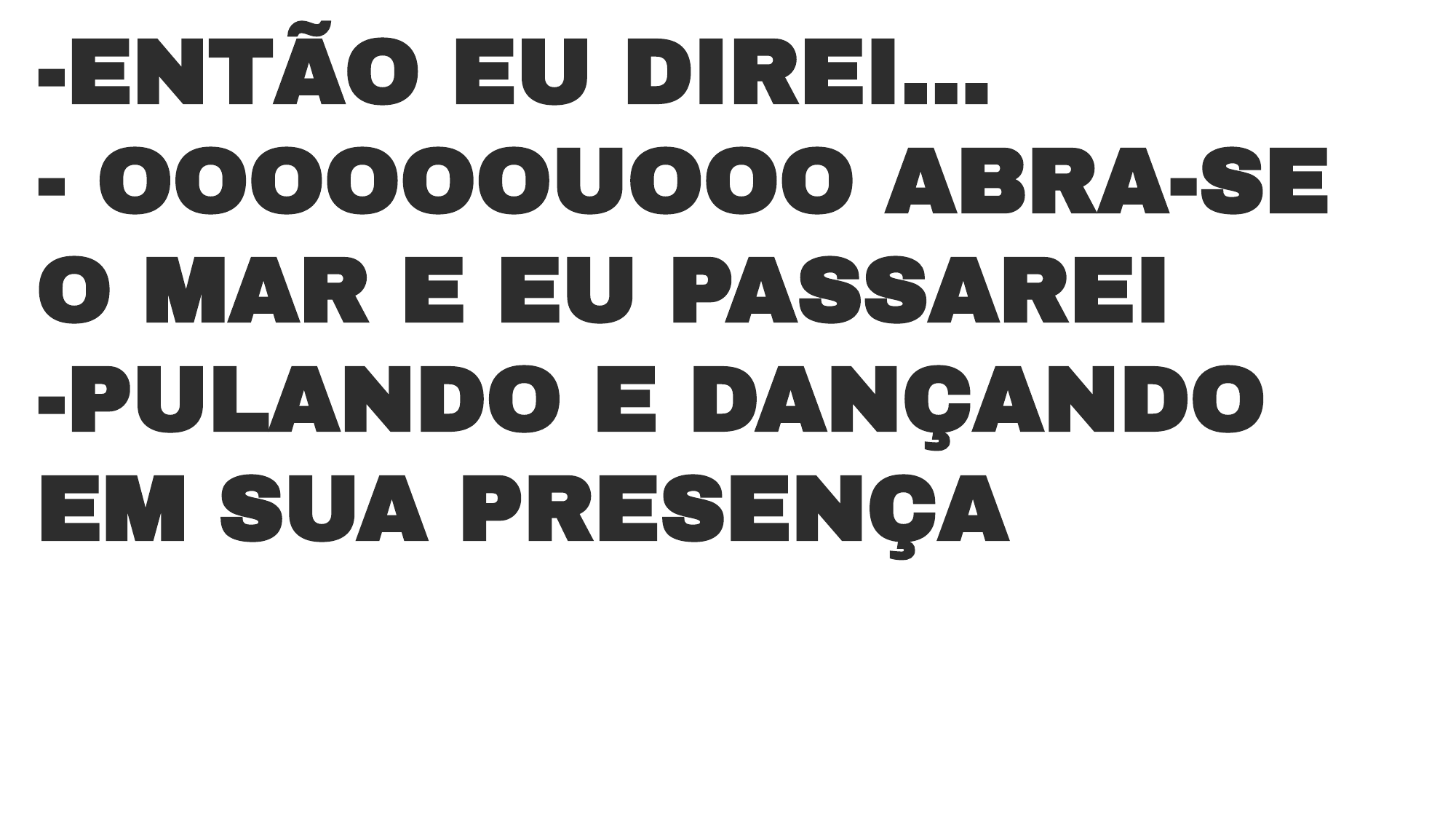

-ENTÃO EU DIREI...
- OOOOOOUOOO ABRA-SE O MAR E EU PASSAREI
-PULANDO E DANÇANDO EM SUA PRESENÇA